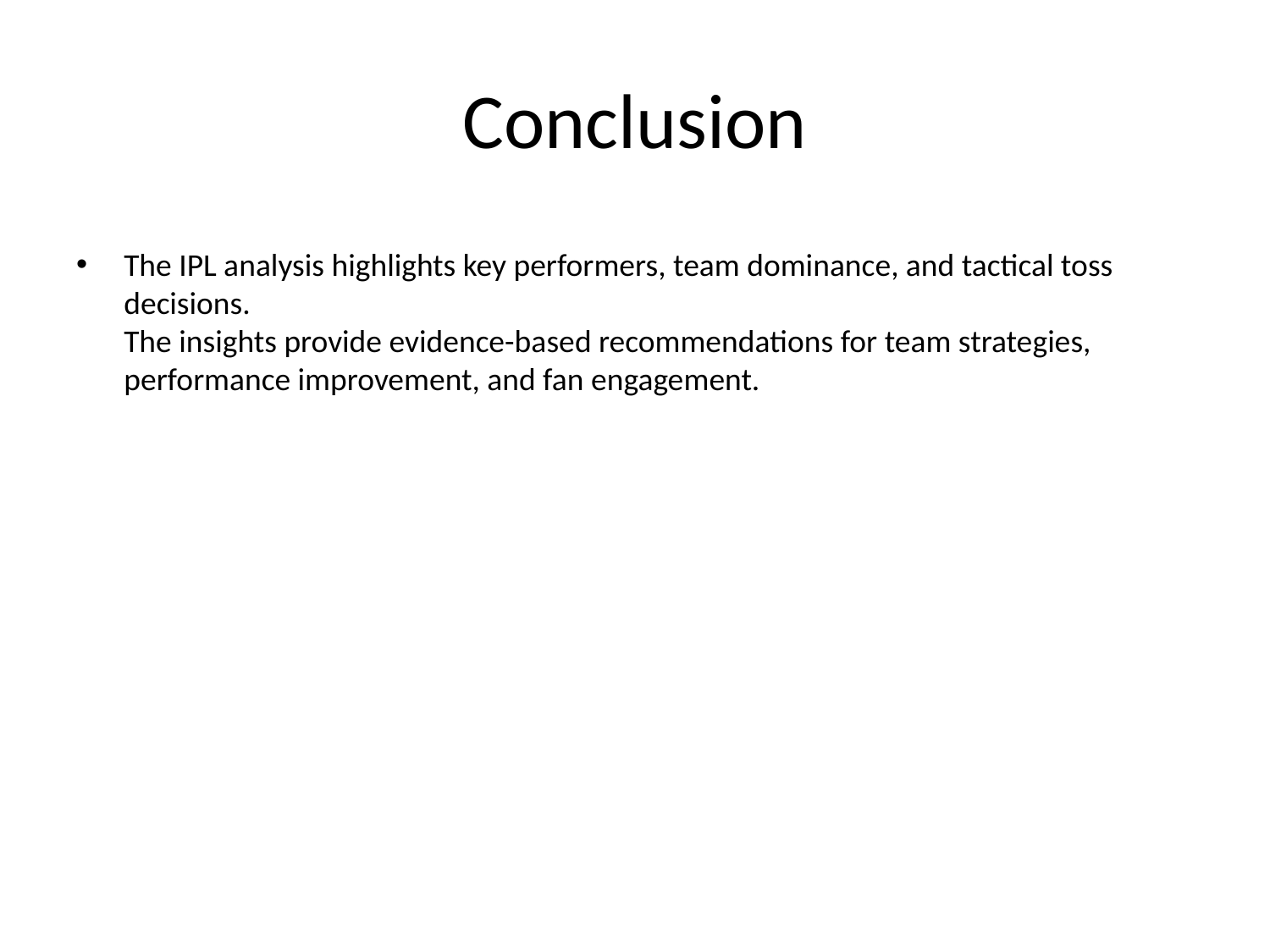

# Conclusion

The IPL analysis highlights key performers, team dominance, and tactical toss decisions.
The insights provide evidence-based recommendations for team strategies, performance improvement, and fan engagement.